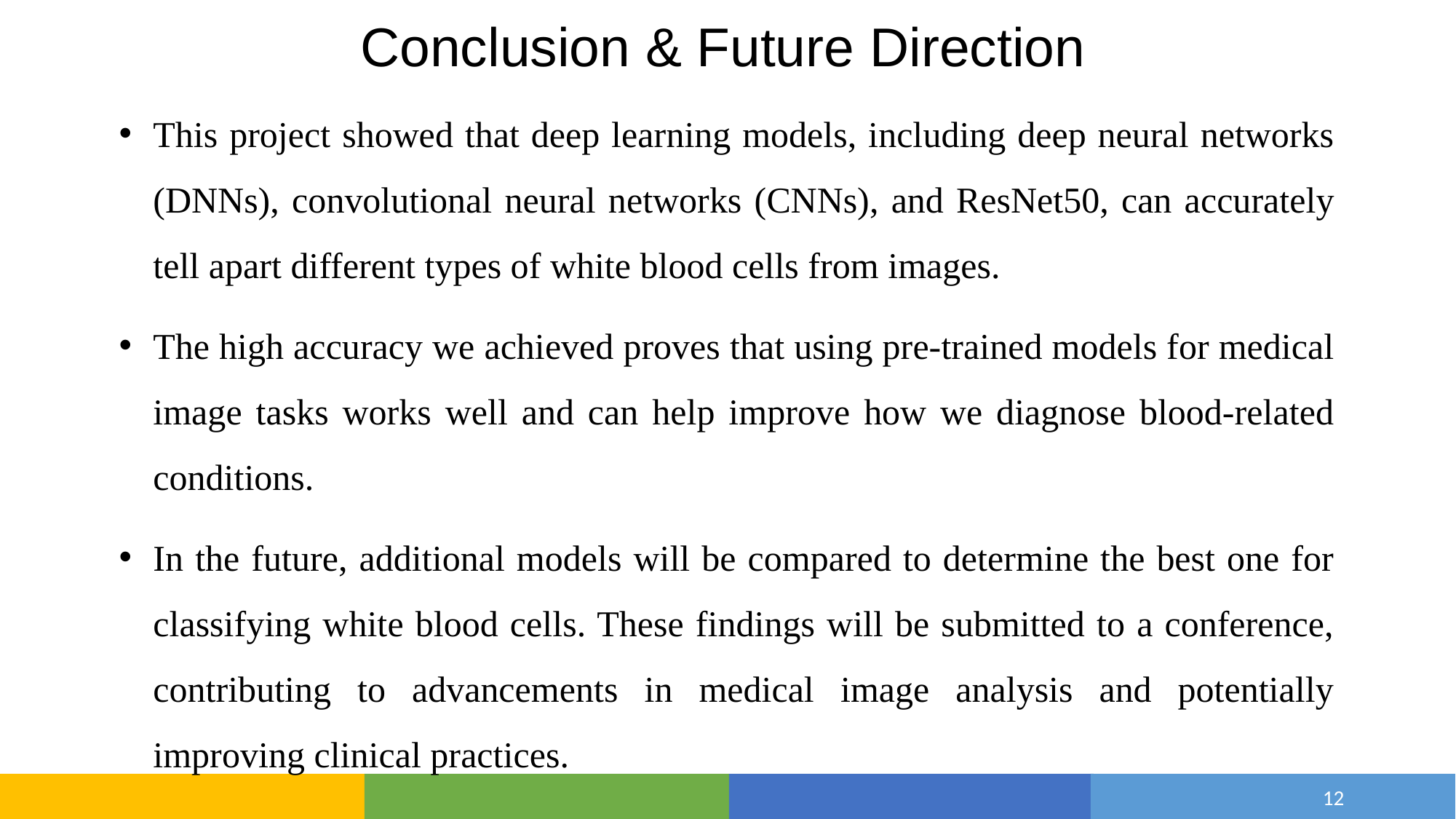

# Conclusion & Future Direction
This project showed that deep learning models, including deep neural networks (DNNs), convolutional neural networks (CNNs), and ResNet50, can accurately tell apart different types of white blood cells from images.
The high accuracy we achieved proves that using pre-trained models for medical image tasks works well and can help improve how we diagnose blood-related conditions.
In the future, additional models will be compared to determine the best one for classifying white blood cells. These findings will be submitted to a conference, contributing to advancements in medical image analysis and potentially improving clinical practices.
12